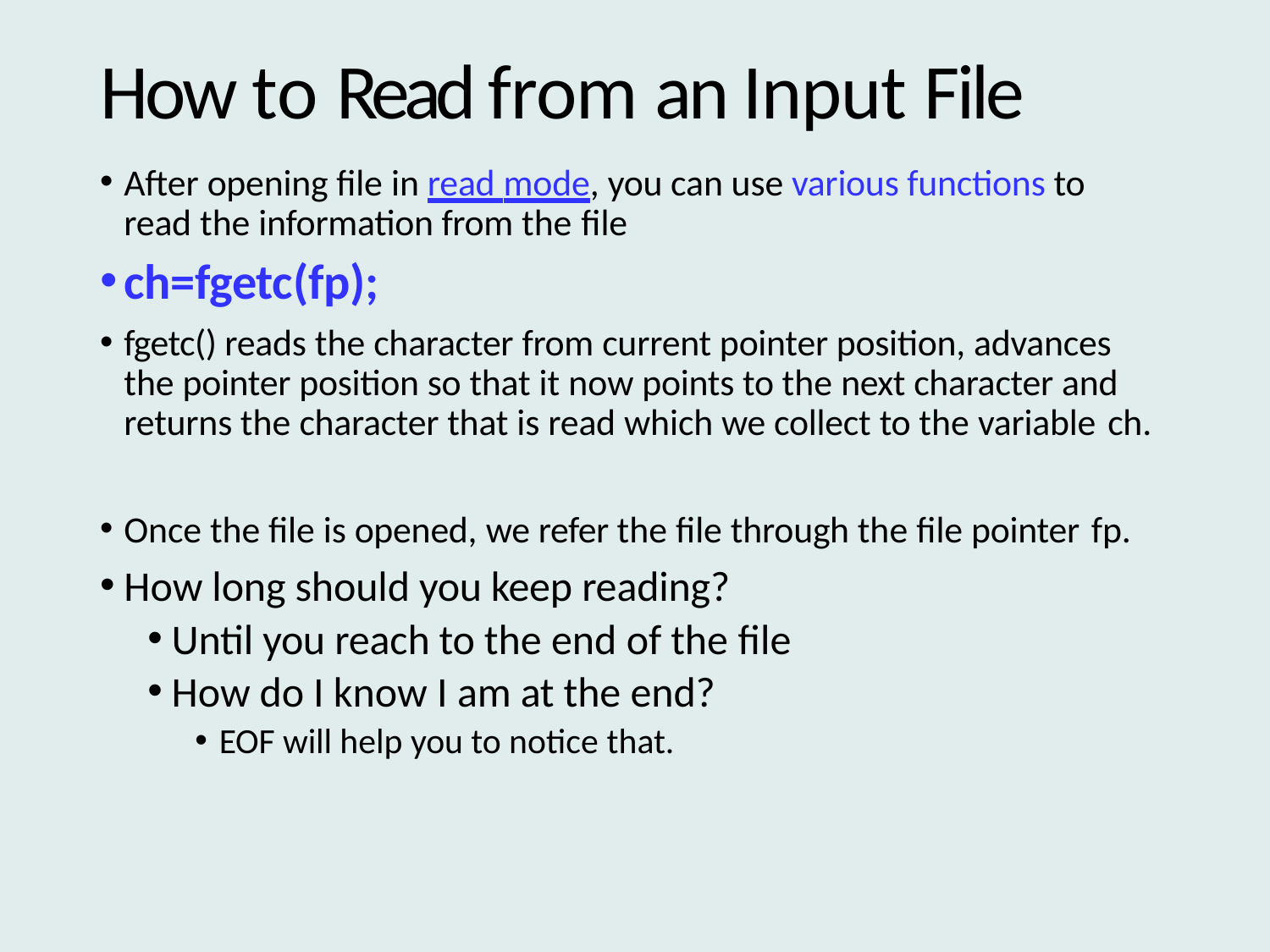

# How to Read from an Input File
After opening file in read mode, you can use various functions to  read the information from the file
ch=fgetc(fp);
fgetc() reads the character from current pointer position, advances  the pointer position so that it now points to the next character and  returns the character that is read which we collect to the variable ch.

Once the file is opened, we refer the file through the file pointer fp.
How long should you keep reading?
Until you reach to the end of the file
How do I know I am at the end?
EOF will help you to notice that.